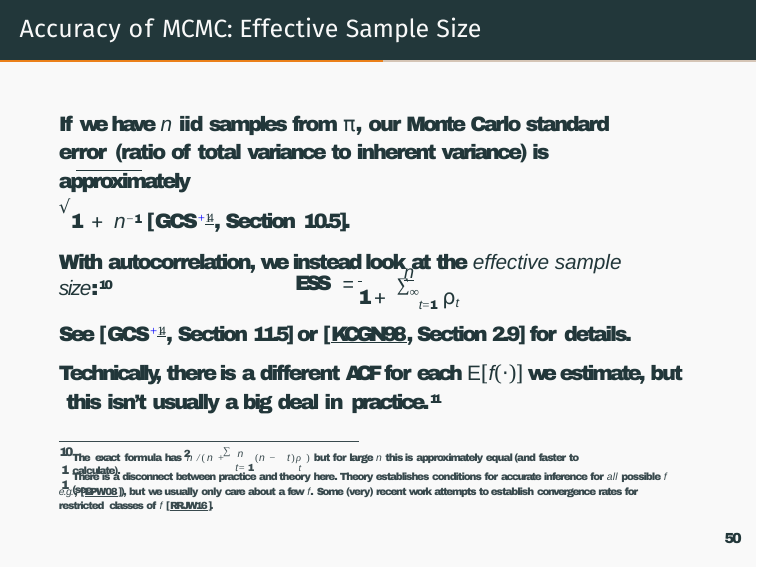

# Accuracy of MCMC: Effective Sample Size

If we have n iid samples from π, our Monte Carlo standard error  (ratio of total variance to inherent variance) is approximately
√1 + n−1 [GCS+14, Section 10.5].
With autocorrelation, we instead look at the effective sample size:10

ESS  = 	n
1 + ∑∞t=1 ρt
See [GCS+14, Section 11.5] or [KCGN98, Section 2.9] for details.
Technically, there is a different ACF for each E[f(·)] we estimate, but  this isn’t usually a big deal in practice.11
10
11
∑

2	n
The  exact  formula has  n /(n +	(n − t)ρ ) but for large n this is approximately equal (and faster to calculate).
t=1	t
There is a disconnect between practice and theory here. Theory establishes conditions for accurate inference for all possible f (see,
e.g., [LPW08]), but we usually only care about a few f. Some (very) recent work attempts to establish convergence rates for restricted  classes of f [RRJW16].
50